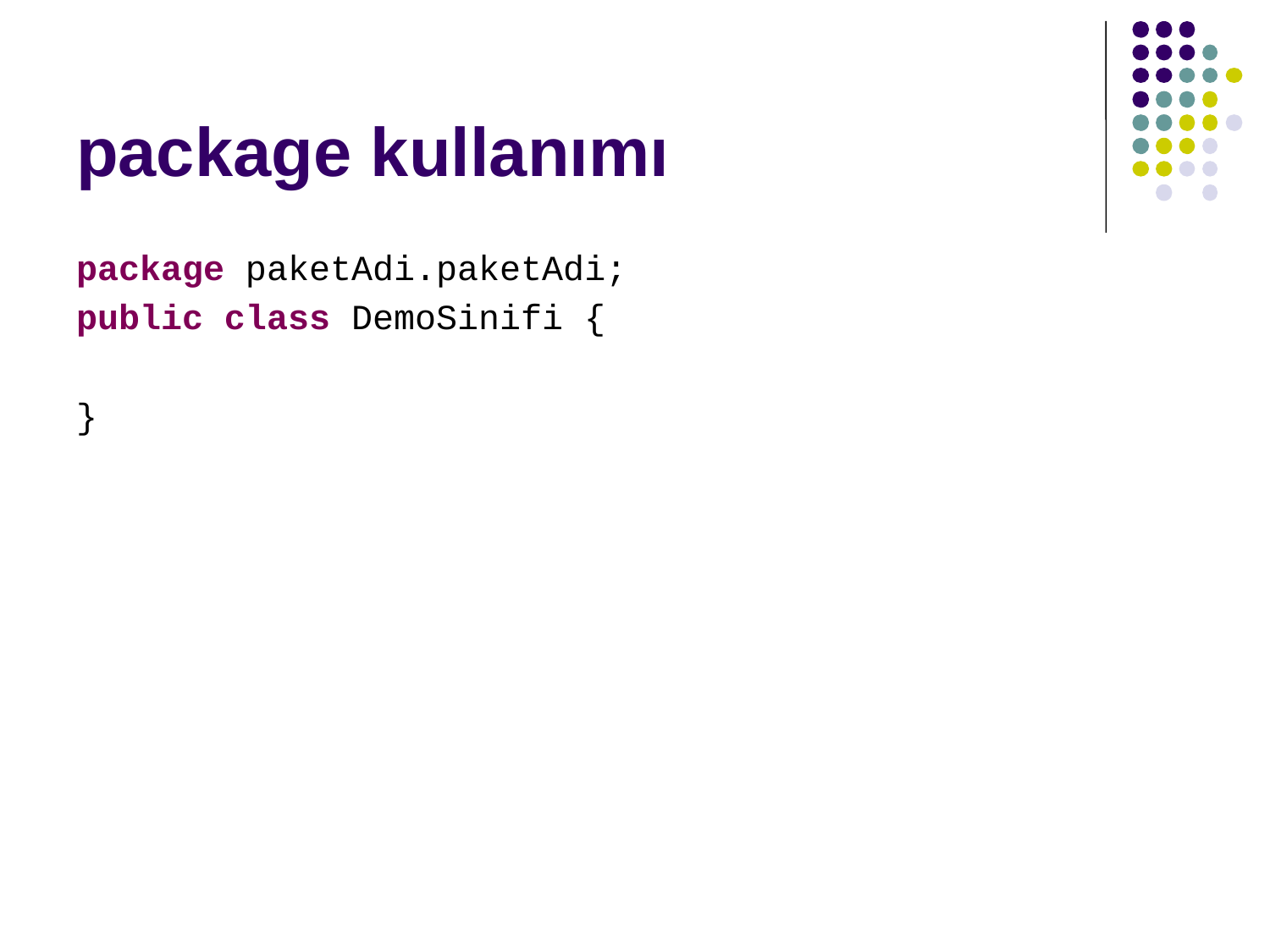

# package kullanımı
package paketAdi.paketAdi;
public class DemoSinifi {

}